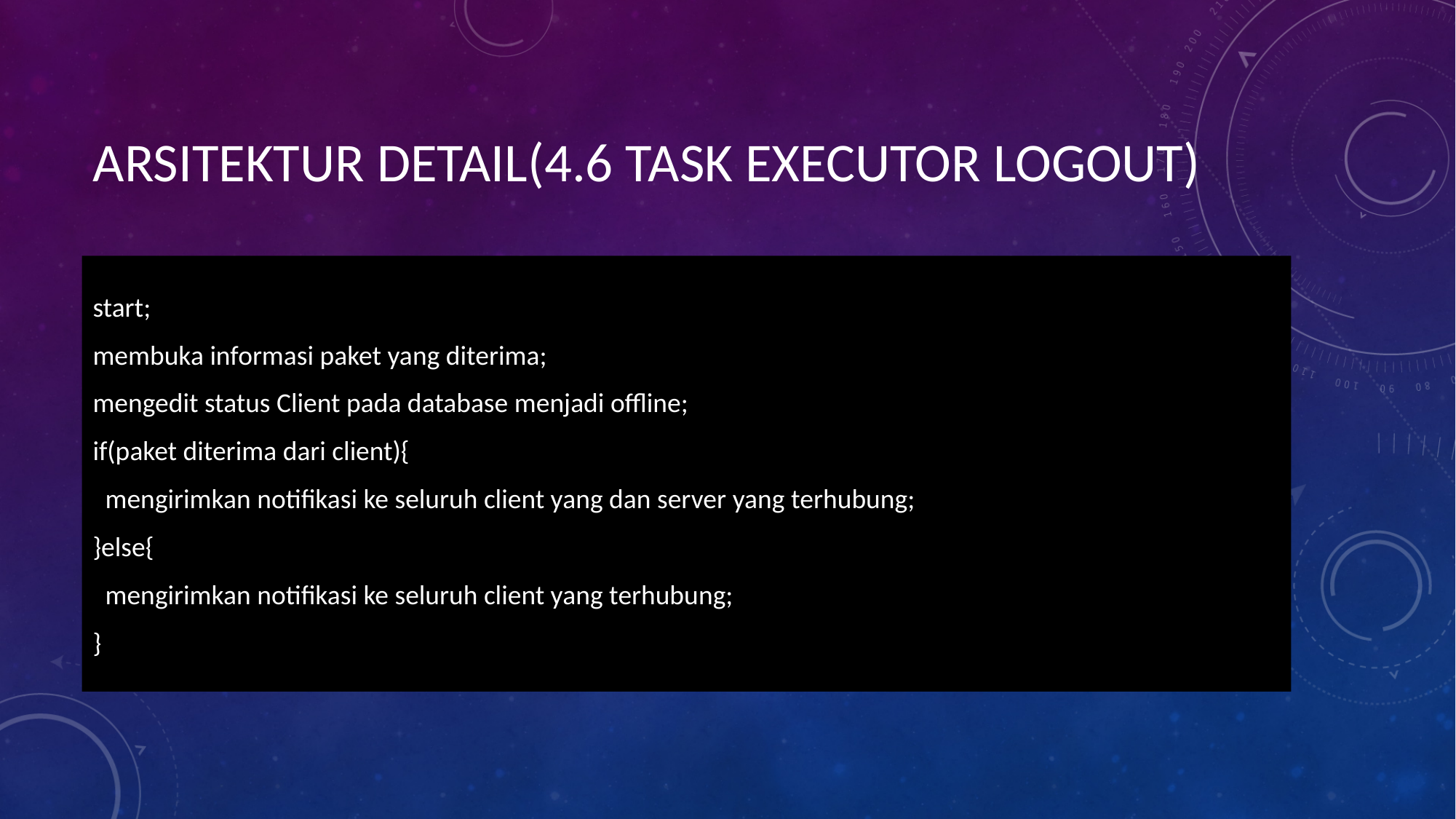

# Arsitektur detail(4.6 Task Executor logout)
start;
membuka informasi paket yang diterima;
mengedit status Client pada database menjadi offline;
if(paket diterima dari client){
  mengirimkan notifikasi ke seluruh client yang dan server yang terhubung;
}else{
  mengirimkan notifikasi ke seluruh client yang terhubung;
}